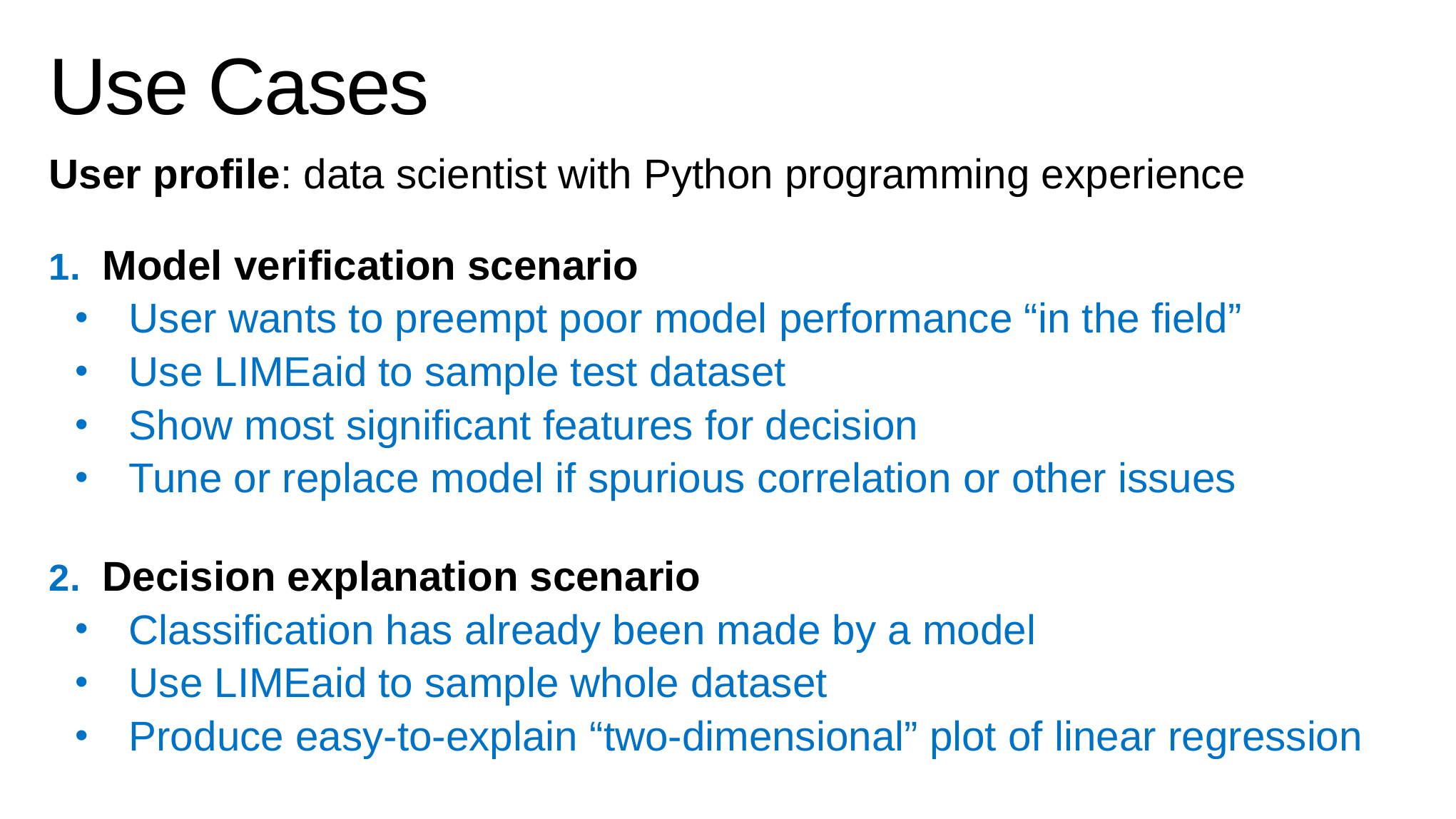

# Use Cases
User profile: data scientist with Python programming experience

Model verification scenario
User wants to preempt poor model performance “in the field”
Use LIMEaid to sample test dataset
Show most significant features for decision
Tune or replace model if spurious correlation or other issues
Decision explanation scenario
Classification has already been made by a model
Use LIMEaid to sample whole dataset
Produce easy-to-explain “two-dimensional” plot of linear regression